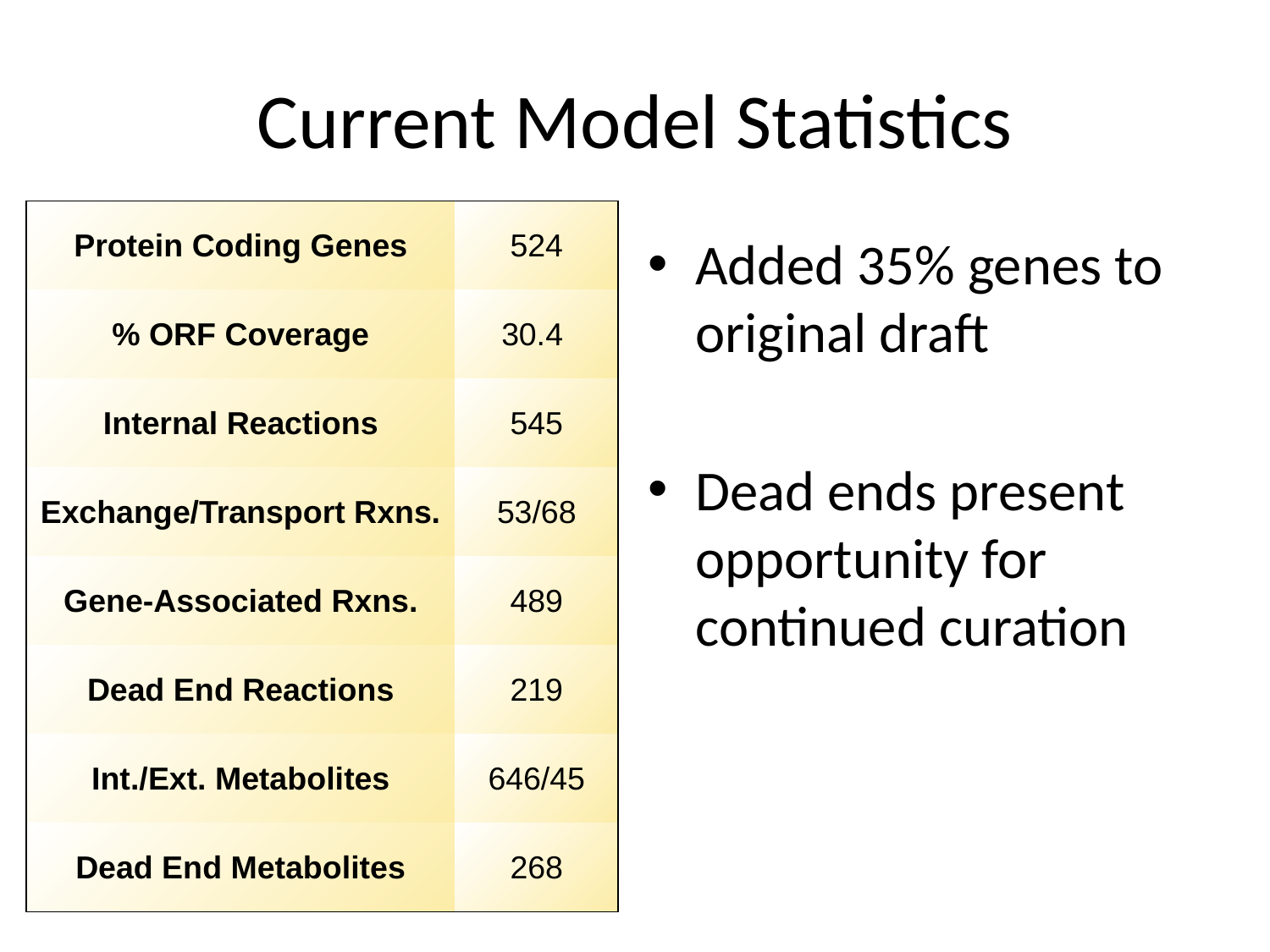

# Current Model Statistics
| Protein Coding Genes | 524 |
| --- | --- |
| % ORF Coverage | 30.4 |
| Internal Reactions | 545 |
| Exchange/Transport Rxns. | 53/68 |
| Gene-Associated Rxns. | 489 |
| Dead End Reactions | 219 |
| Int./Ext. Metabolites | 646/45 |
| Dead End Metabolites | 268 |
Added 35% genes to original draft

Dead ends present opportunity for continued curation